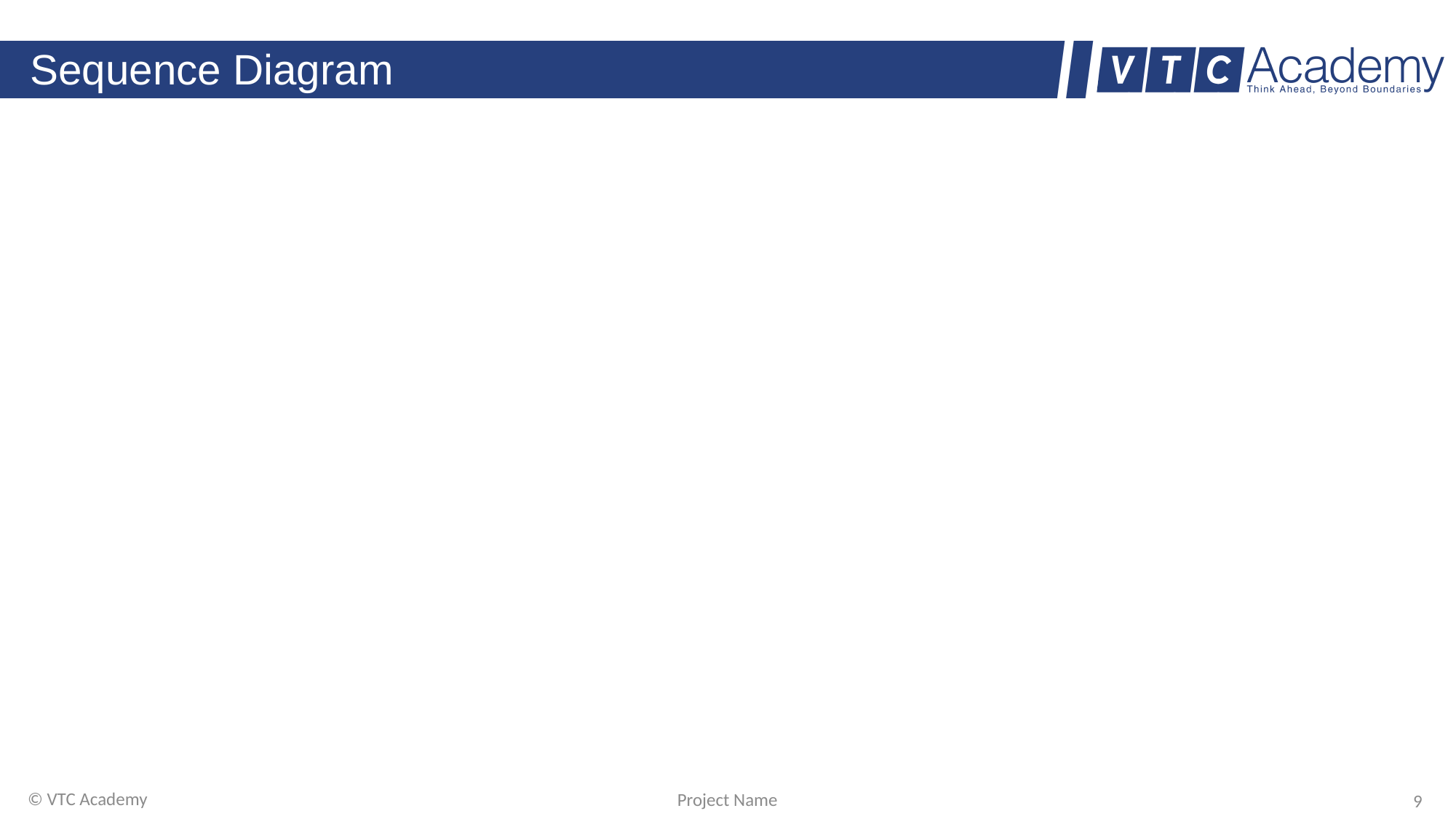

# Sequence Diagram

© VTC Academy
Project Name
9